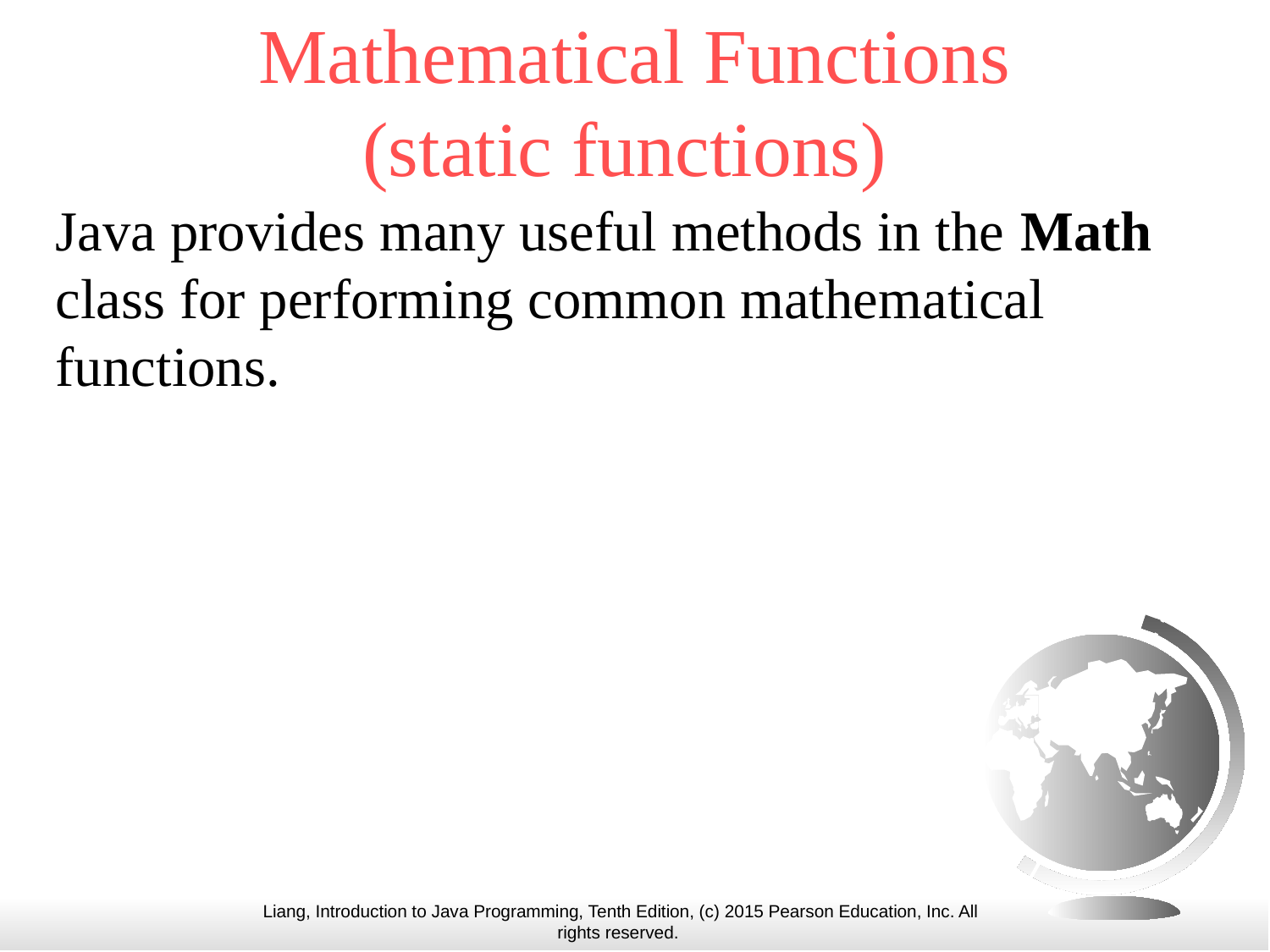

# Mathematical Functions (static functions)
Java provides many useful methods in the Math class for performing common mathematical functions.
3